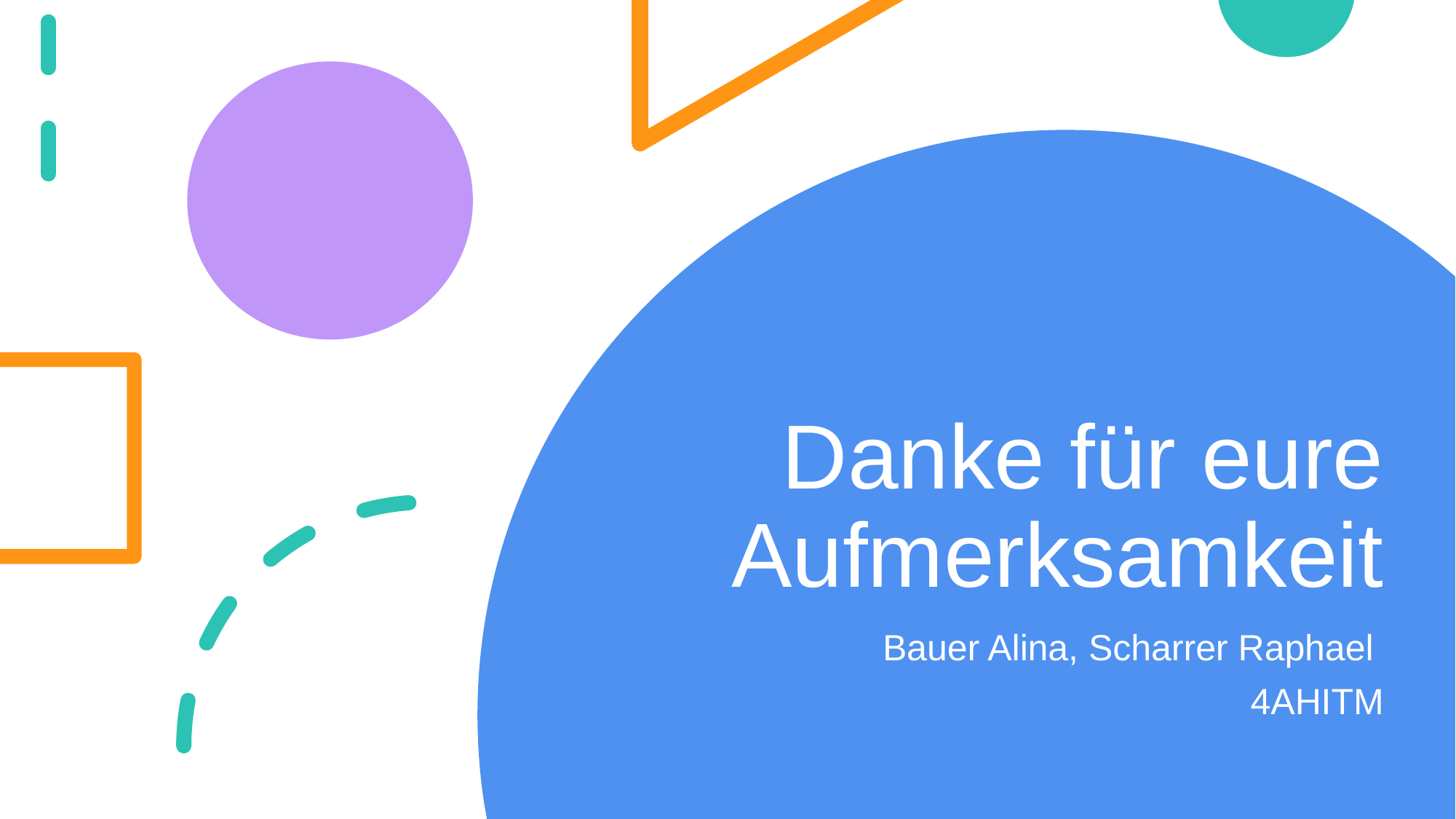

# Danke für eure Aufmerksamkeit
Bauer Alina, Scharrer Raphael
4AHITM